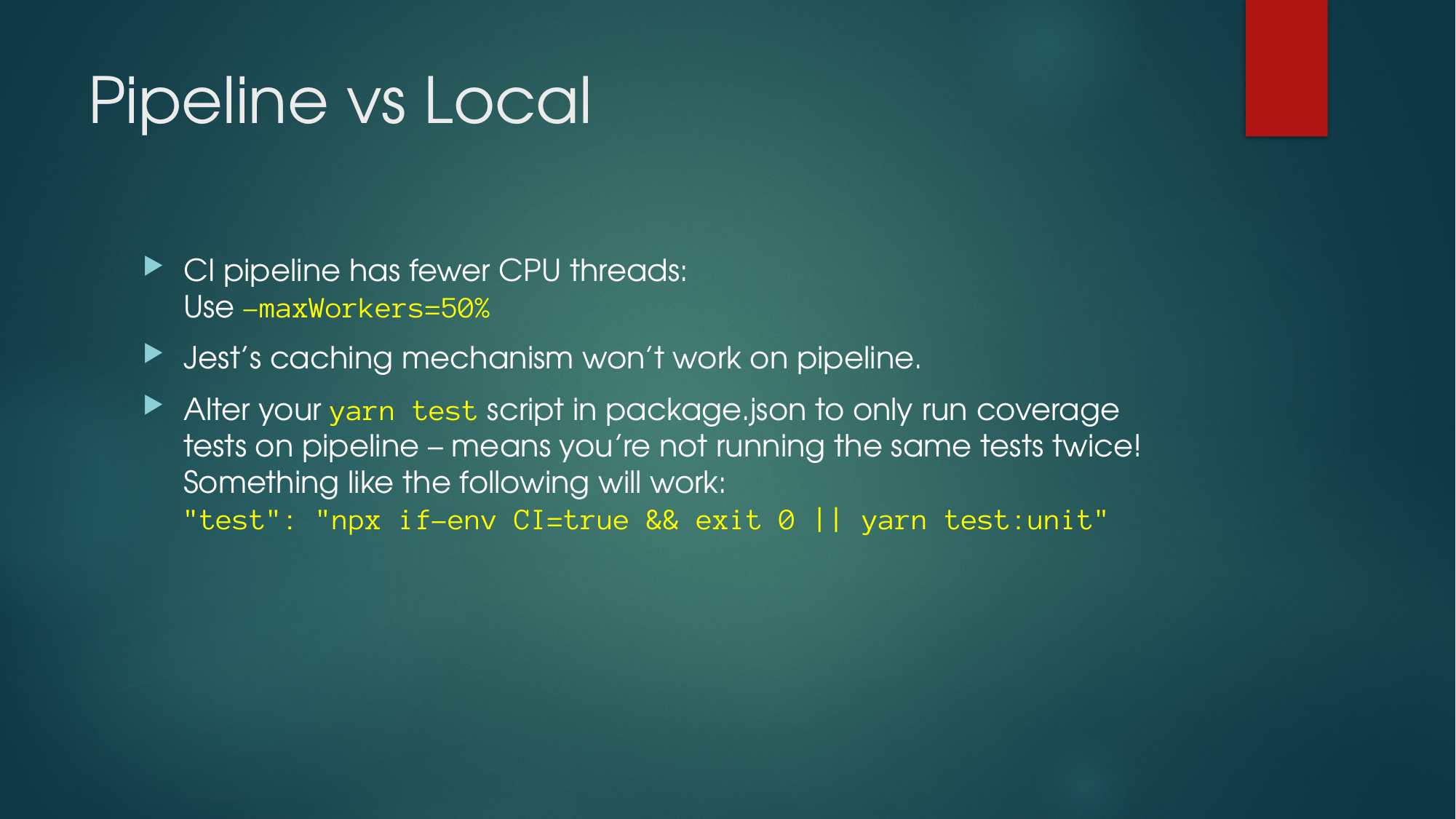

# Pipeline vs Local
CI pipeline has fewer CPU threads:
Use –maxWorkers=50%
Jest’s caching mechanism won’t work on pipeline.
Alter your yarn test script in package.json to only run coverage tests on pipeline – means you’re not running the same tests twice!
Something like the following will work:
"test": "npx if-env CI=true && exit 0 || yarn test:unit"